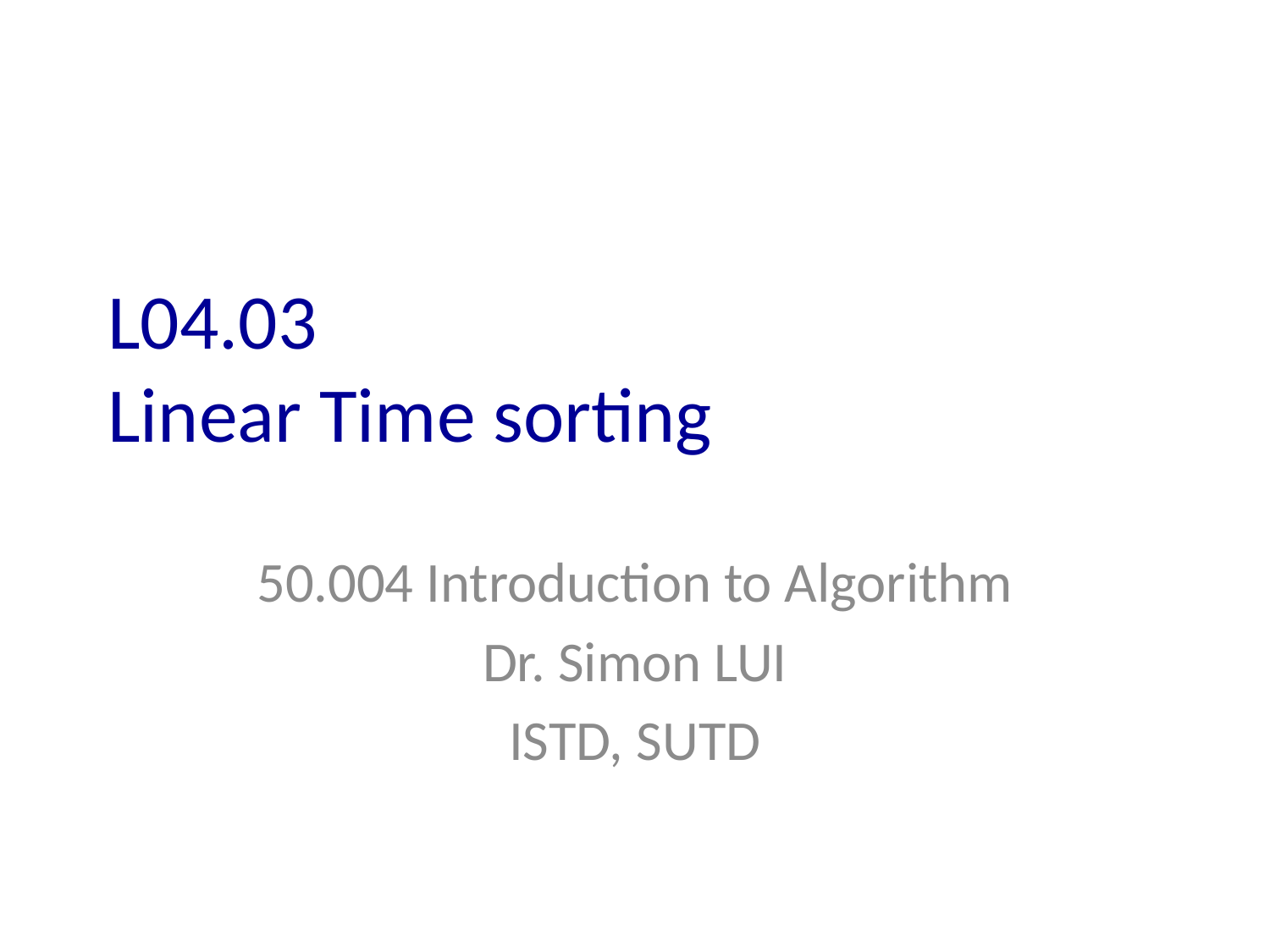

# L04.03 Linear Time sorting
50.004 Introduction to Algorithm
Dr. Simon LUI
ISTD, SUTD